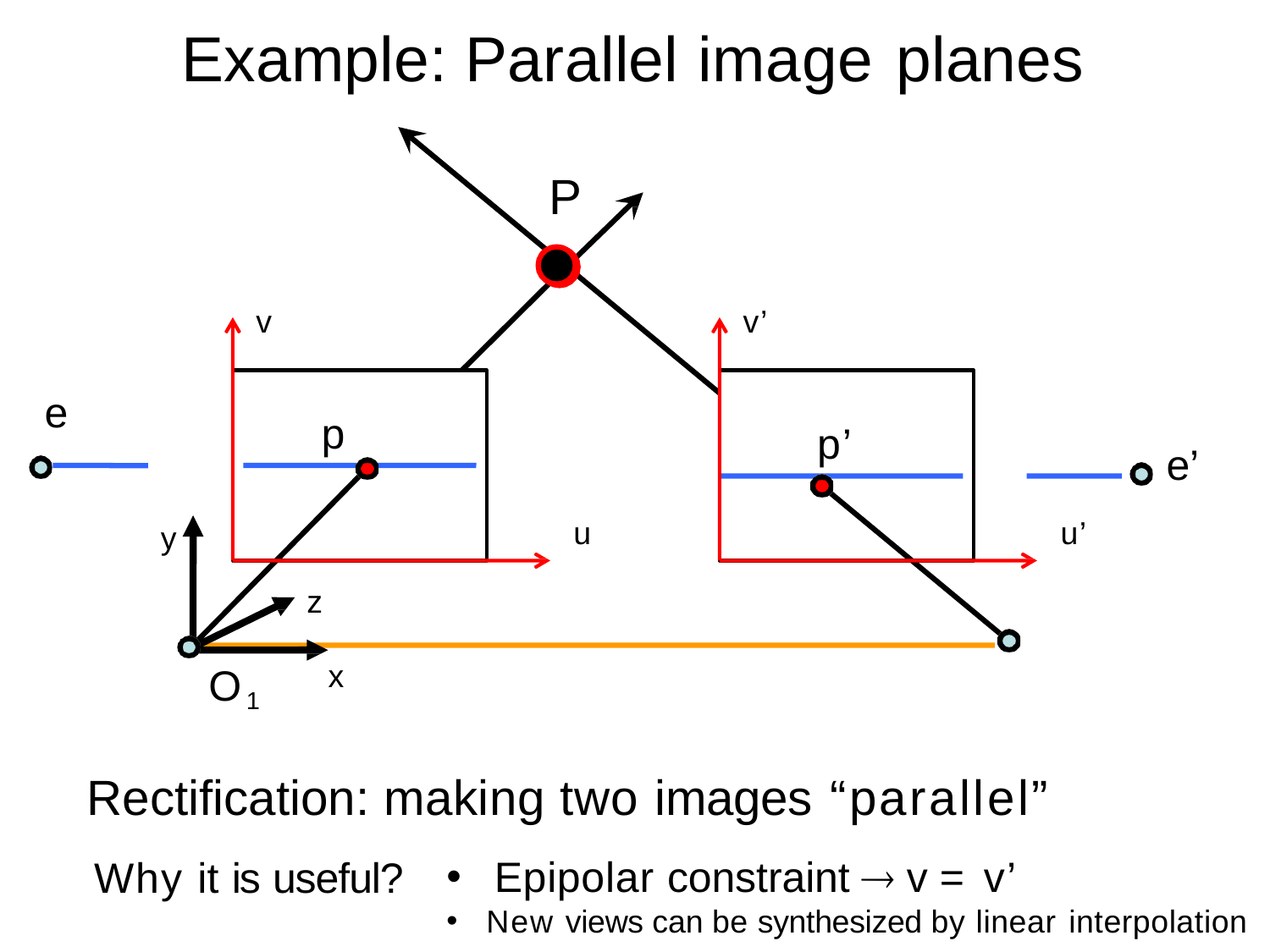

# Example: Parallel image planes

P

v
v’

e
p
p’
e’

u
u’

y

z

x
O1
Rectification: making two images “parallel”
Epipolar constraint → v = v’
New views can be synthesized by linear interpolation
Why it is useful?